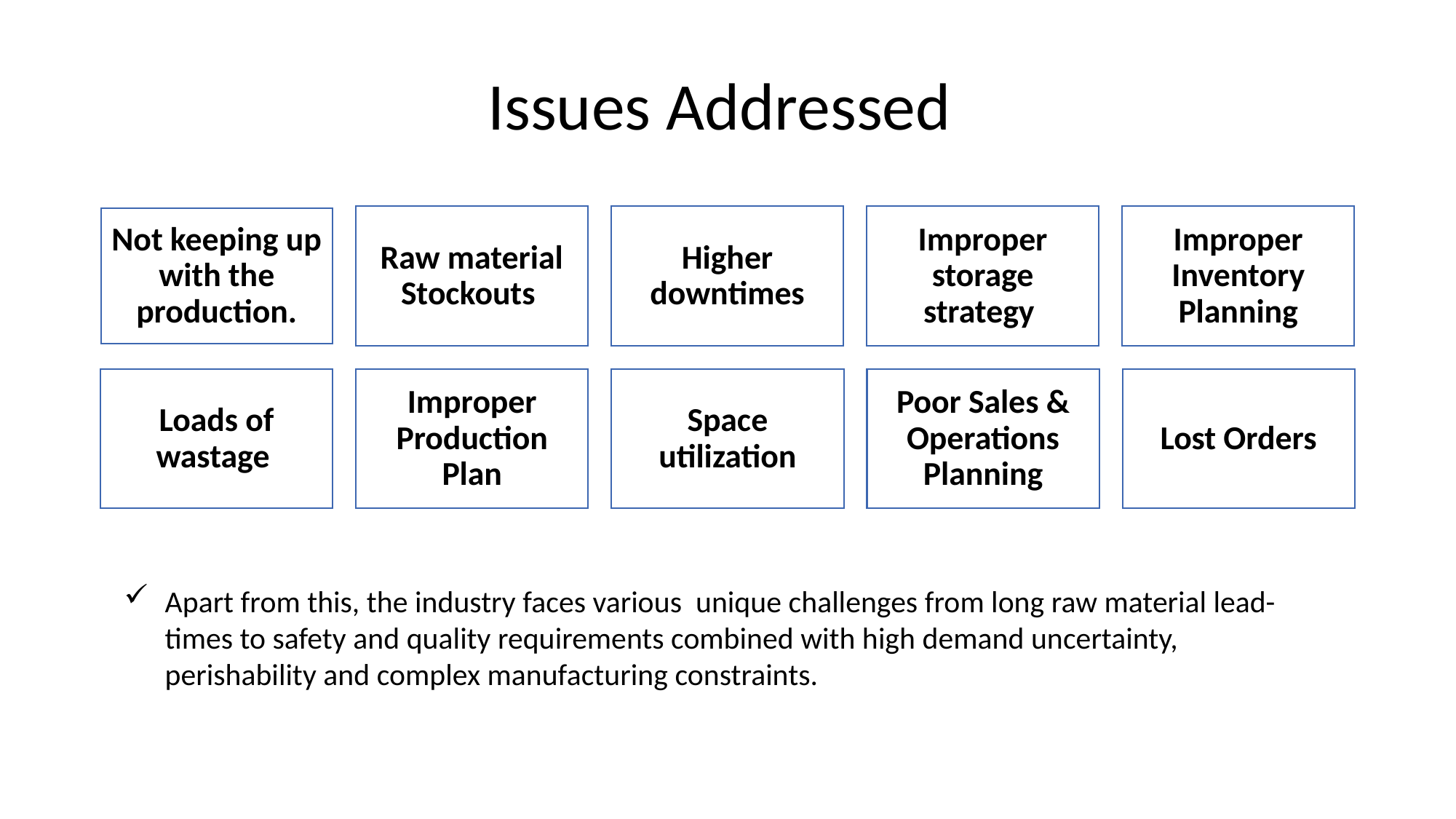

# Issues Addressed
Not keeping up with the production.
Raw material Stockouts
Higher downtimes
Improper storage strategy
Improper Inventory Planning
Loads of wastage
Improper Production Plan
Space utilization
Poor Sales & Operations Planning
Lost Orders
Apart from this, the industry faces various  unique challenges from long raw material lead-times to safety and quality requirements combined with high demand uncertainty, perishability and complex manufacturing constraints.